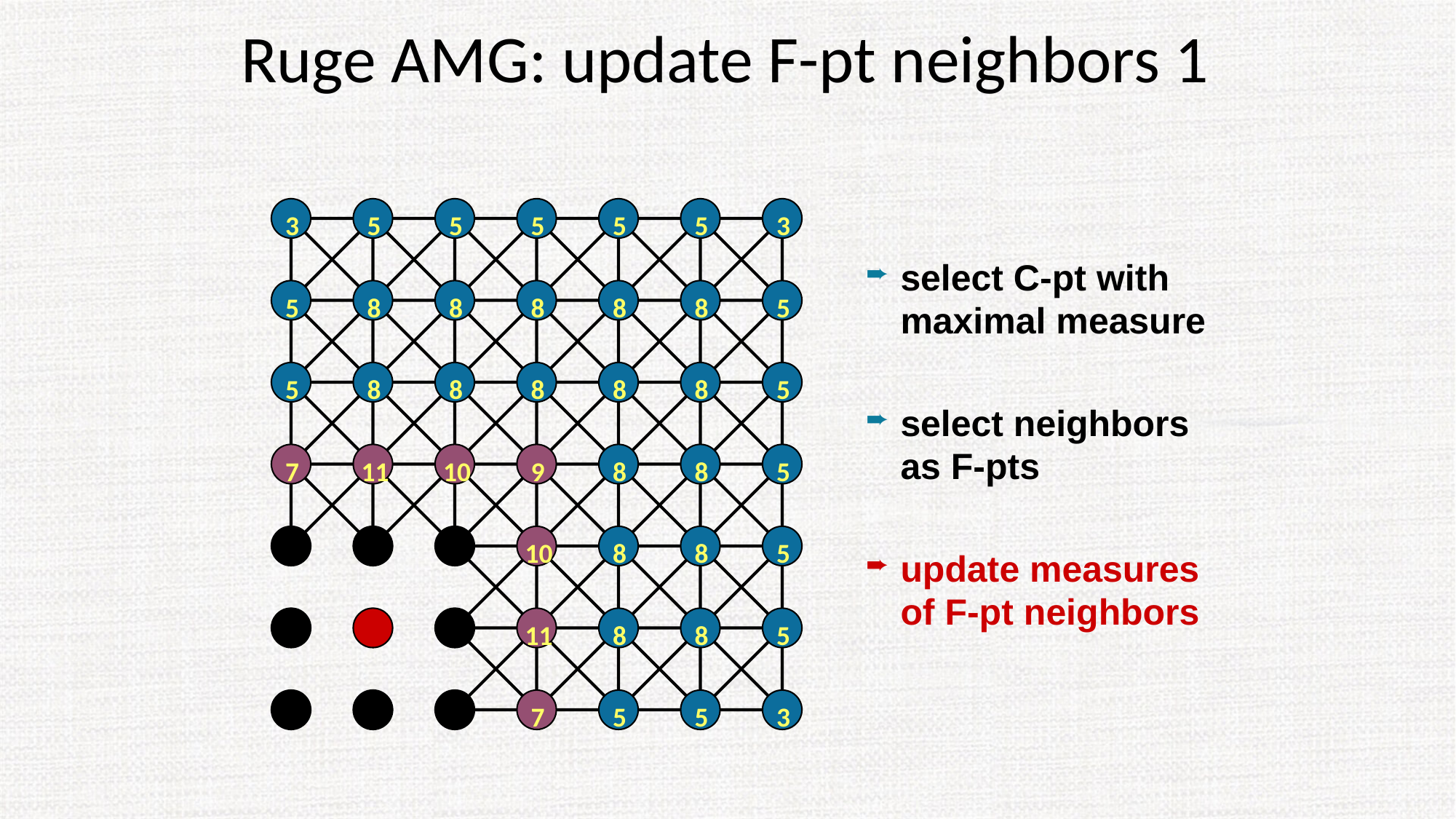

# Ruge AMG: update F-pt neighbors 1

3
5
5
5
5
5
3

select C-pt with maximal measure

select neighbors as F-pts

update measures of F-pt neighbors

5
8
8
8
8
8
5

5
8
8
8
8
8
5

7
11
10
9
8
8
5

10
8
8
5

11
8
8
5

7
5
5
3